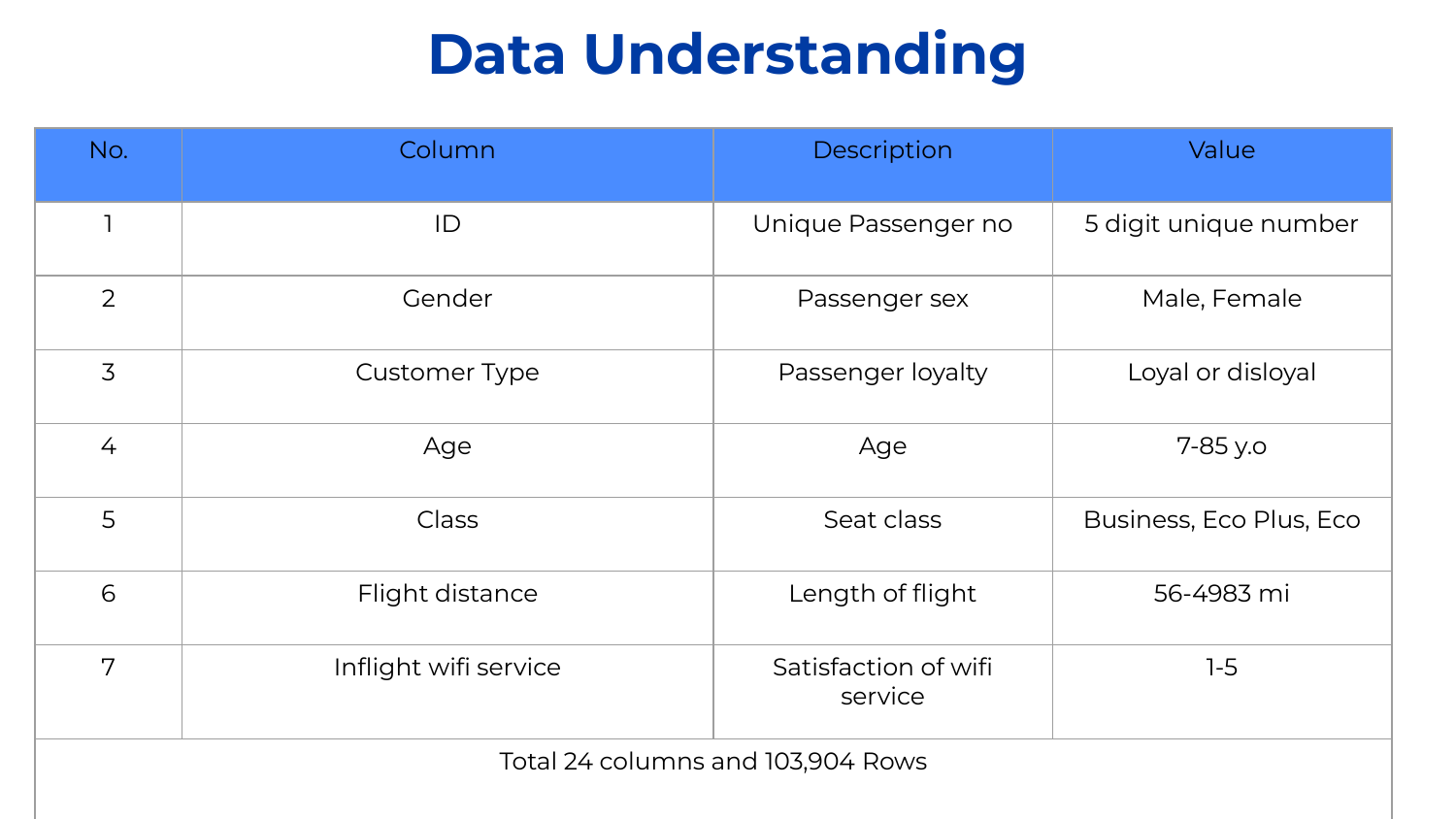

# Data Understanding
| No. | Column | Description | Value |
| --- | --- | --- | --- |
| 1 | ID | Unique Passenger no | 5 digit unique number |
| 2 | Gender | Passenger sex | Male, Female |
| 3 | Customer Type | Passenger loyalty | Loyal or disloyal |
| 4 | Age | Age | 7-85 y.o |
| 5 | Class | Seat class | Business, Eco Plus, Eco |
| 6 | Flight distance | Length of flight | 56-4983 mi |
| 7 | Inflight wifi service | Satisfaction of wifi service | 1-5 |
| Total 24 columns and 103,904 Rows |  |  |  |